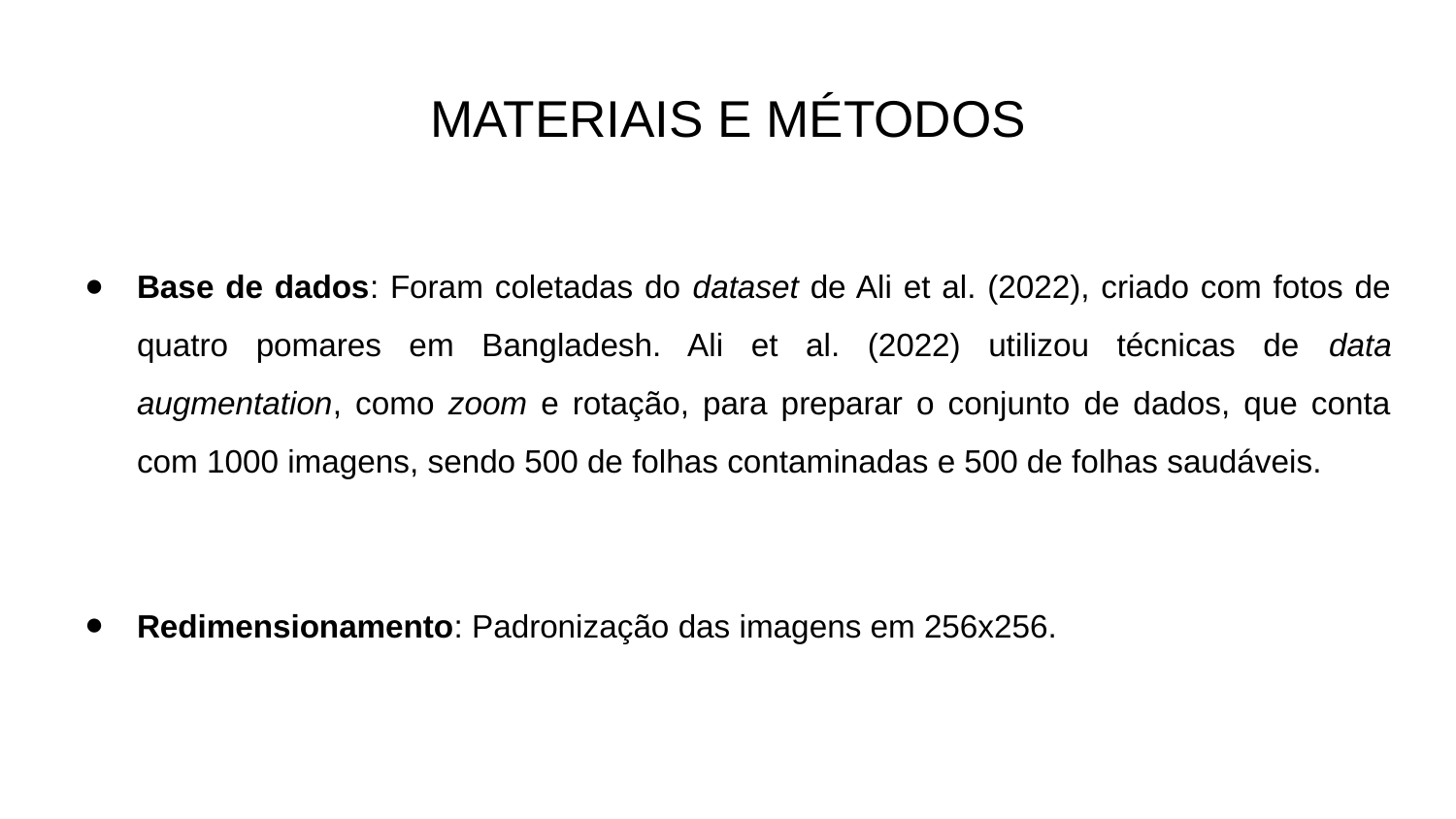

# MATERIAIS E MÉTODOS
Base de dados: Foram coletadas do dataset de Ali et al. (2022), criado com fotos de quatro pomares em Bangladesh. Ali et al. (2022) utilizou técnicas de data augmentation, como zoom e rotação, para preparar o conjunto de dados, que conta com 1000 imagens, sendo 500 de folhas contaminadas e 500 de folhas saudáveis.

Redimensionamento: Padronização das imagens em 256x256.